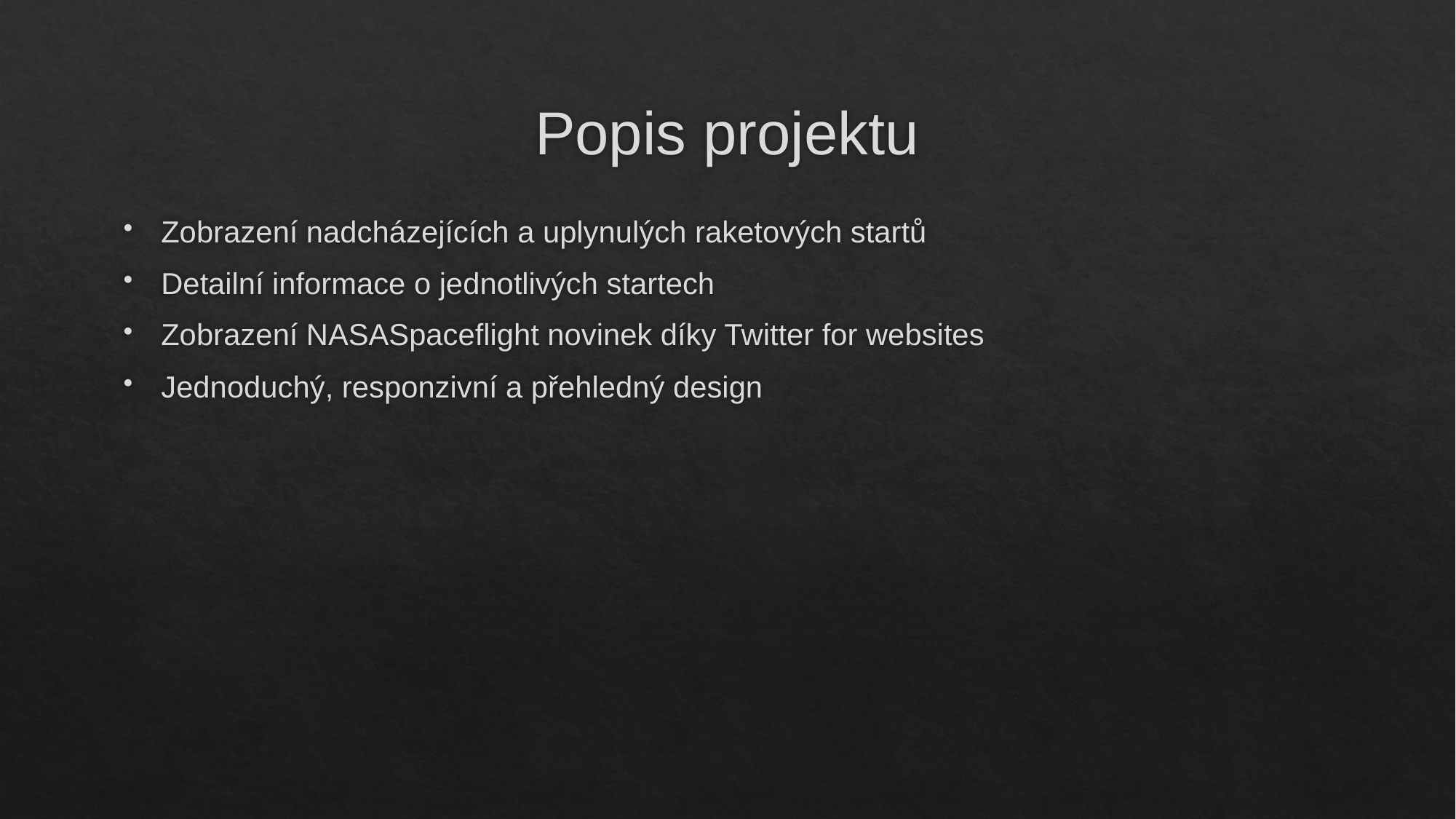

# Popis projektu
Zobrazení nadcházejících a uplynulých raketových startů
Detailní informace o jednotlivých startech
Zobrazení NASASpaceflight novinek díky Twitter for websites
Jednoduchý, responzivní a přehledný design